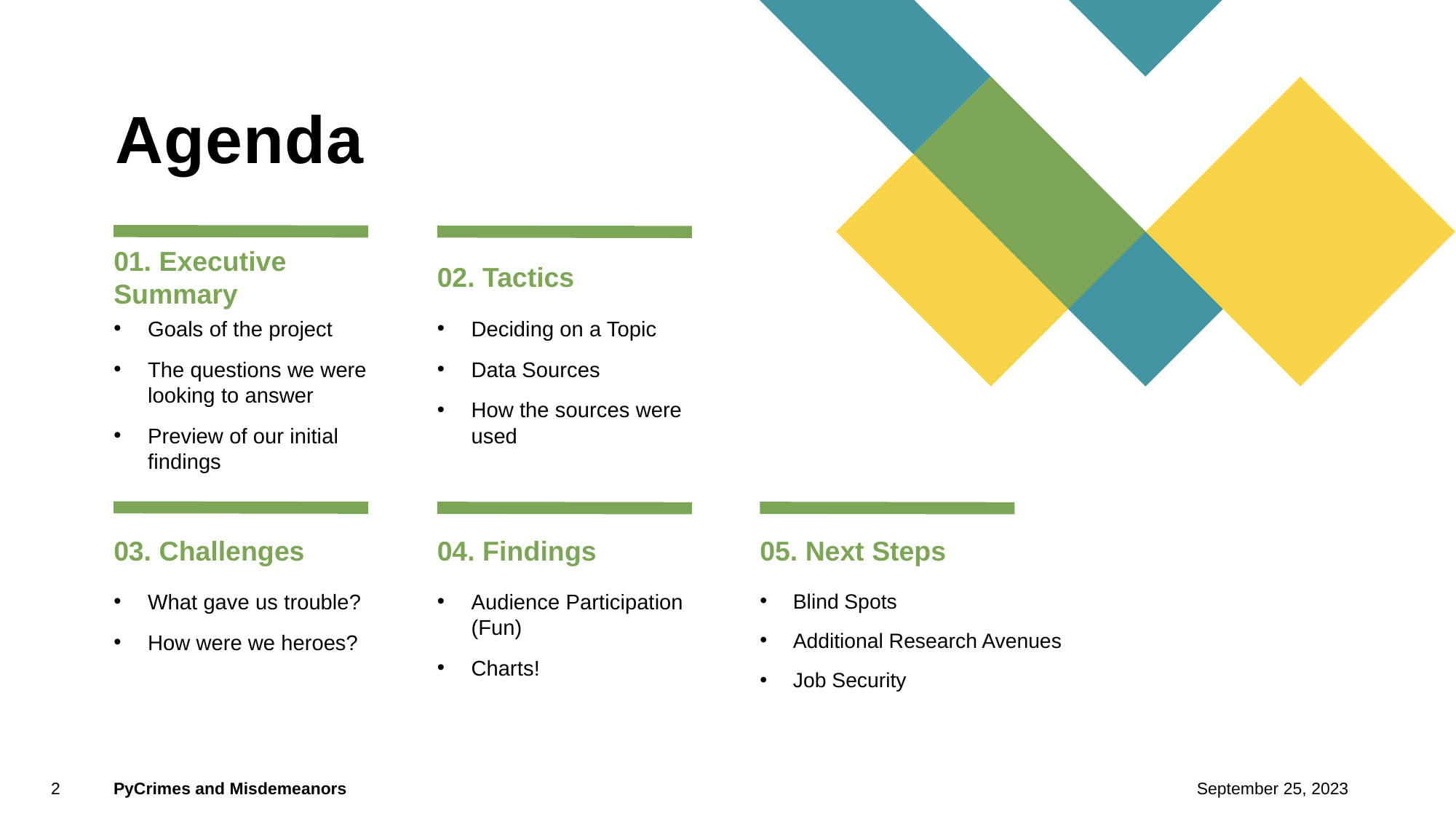

# Agenda
01. Executive Summary
02. Tactics
Goals of the project
The questions we were looking to answer
Preview of our initial findings
Deciding on a Topic
Data Sources
How the sources were used
03. Challenges
04. Findings
05. Next Steps
What gave us trouble?
How were we heroes?
Audience Participation (Fun)
Charts!

Blind Spots
Additional Research Avenues
Job Security